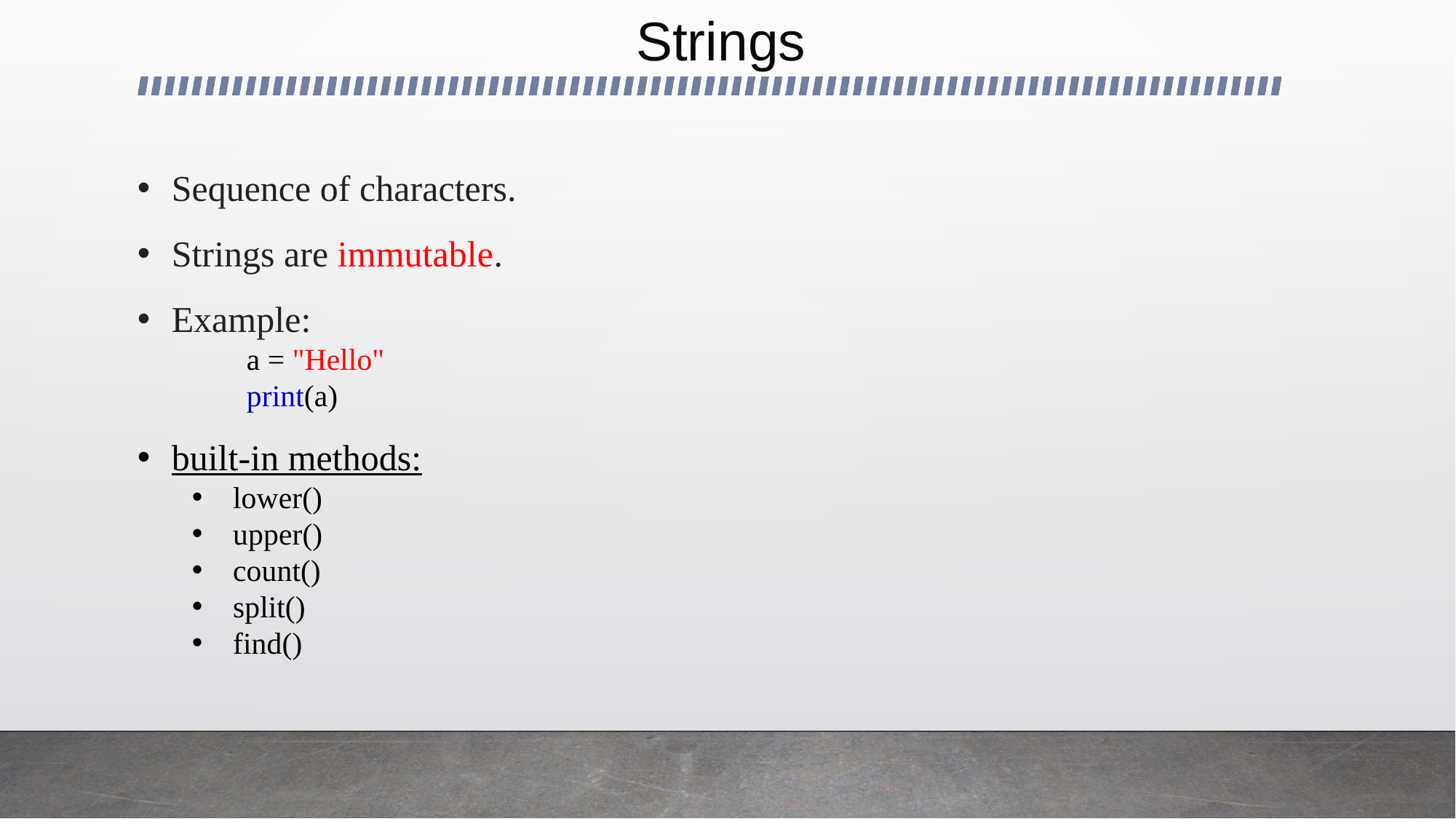

# Strings
Sequence of characters.
Strings are immutable.
Example:
a = "Hello"
print(a)
built-in methods:
lower()
upper()
count()
split()
find()